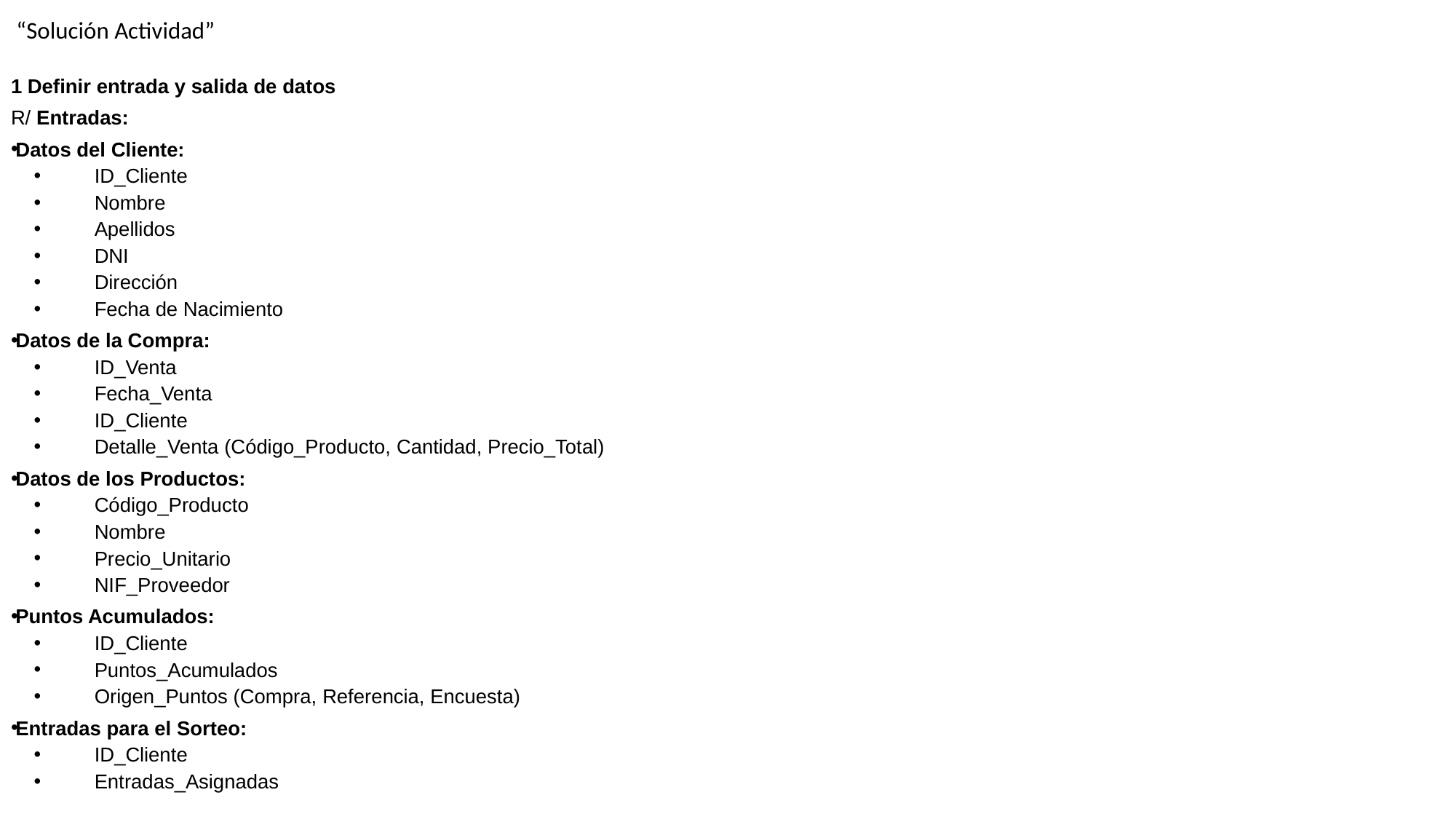

“Solución Actividad”
1 Definir entrada y salida de datos
R/ Entradas:
Datos del Cliente:
ID_Cliente
Nombre
Apellidos
DNI
Dirección
Fecha de Nacimiento
Datos de la Compra:
ID_Venta
Fecha_Venta
ID_Cliente
Detalle_Venta (Código_Producto, Cantidad, Precio_Total)
Datos de los Productos:
Código_Producto
Nombre
Precio_Unitario
NIF_Proveedor
Puntos Acumulados:
ID_Cliente
Puntos_Acumulados
Origen_Puntos (Compra, Referencia, Encuesta)
Entradas para el Sorteo:
ID_Cliente
Entradas_Asignadas